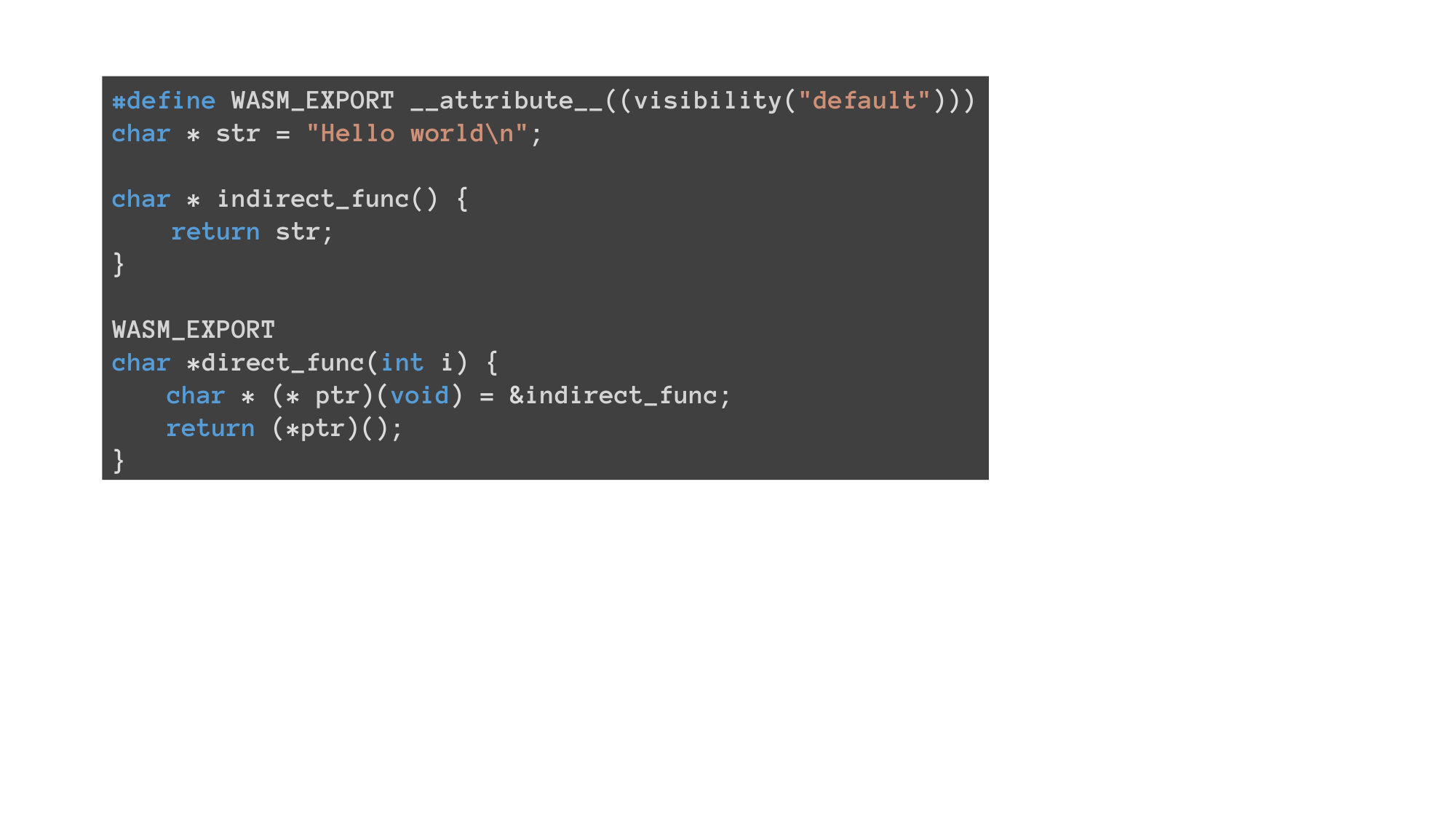

#define WASM_EXPORT __attribute__((visibility("default")))
char * str = "Hello world\n";
char * indirect_func() {
    return str;
}
WASM_EXPORT
char *direct_func(int i) {
char * (* ptr)(void) = &indirect_func;
return (*ptr)();
}